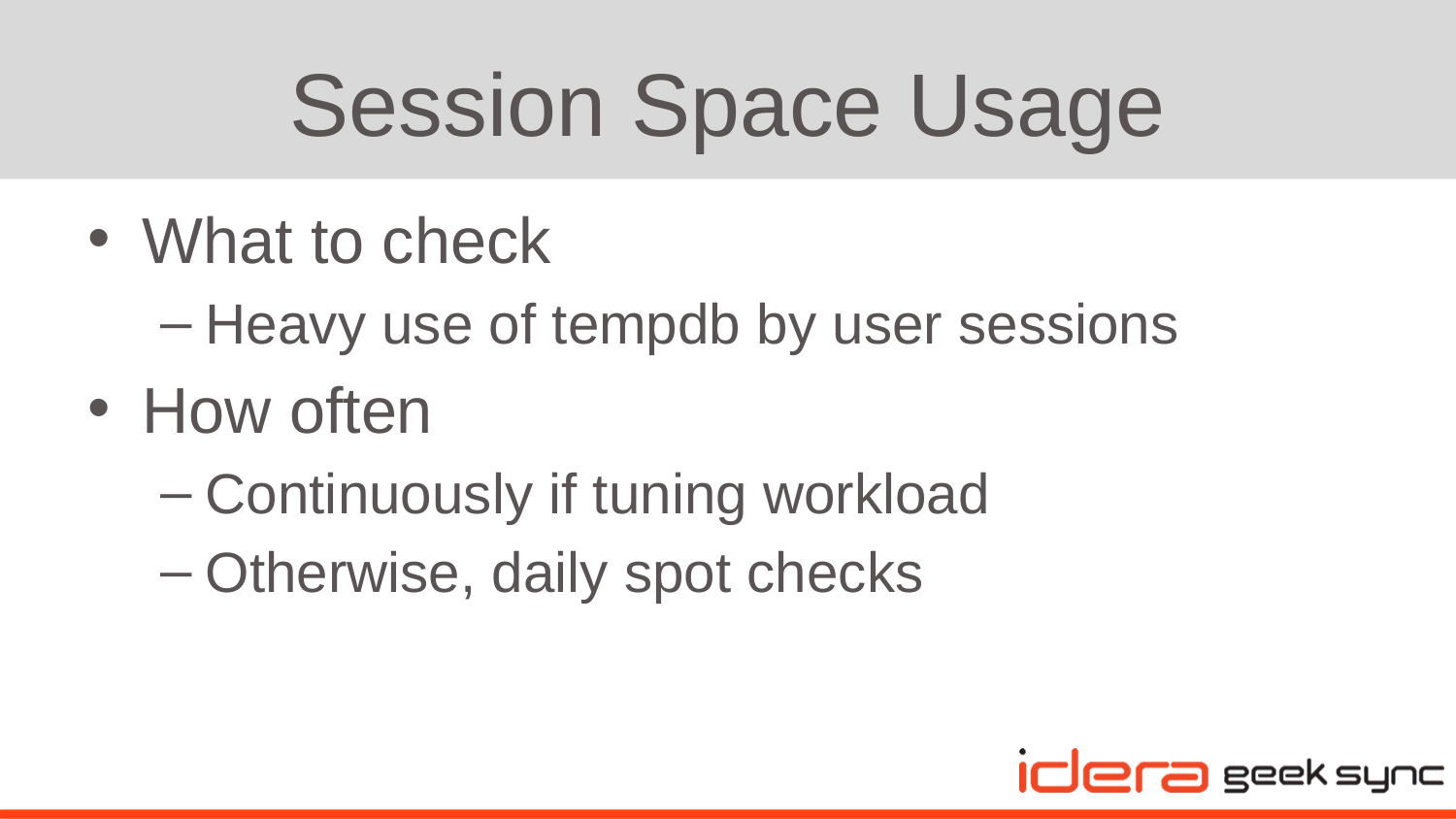

# Session Space Usage
What to check
Heavy use of tempdb by user sessions
How often
Continuously if tuning workload
Otherwise, daily spot checks